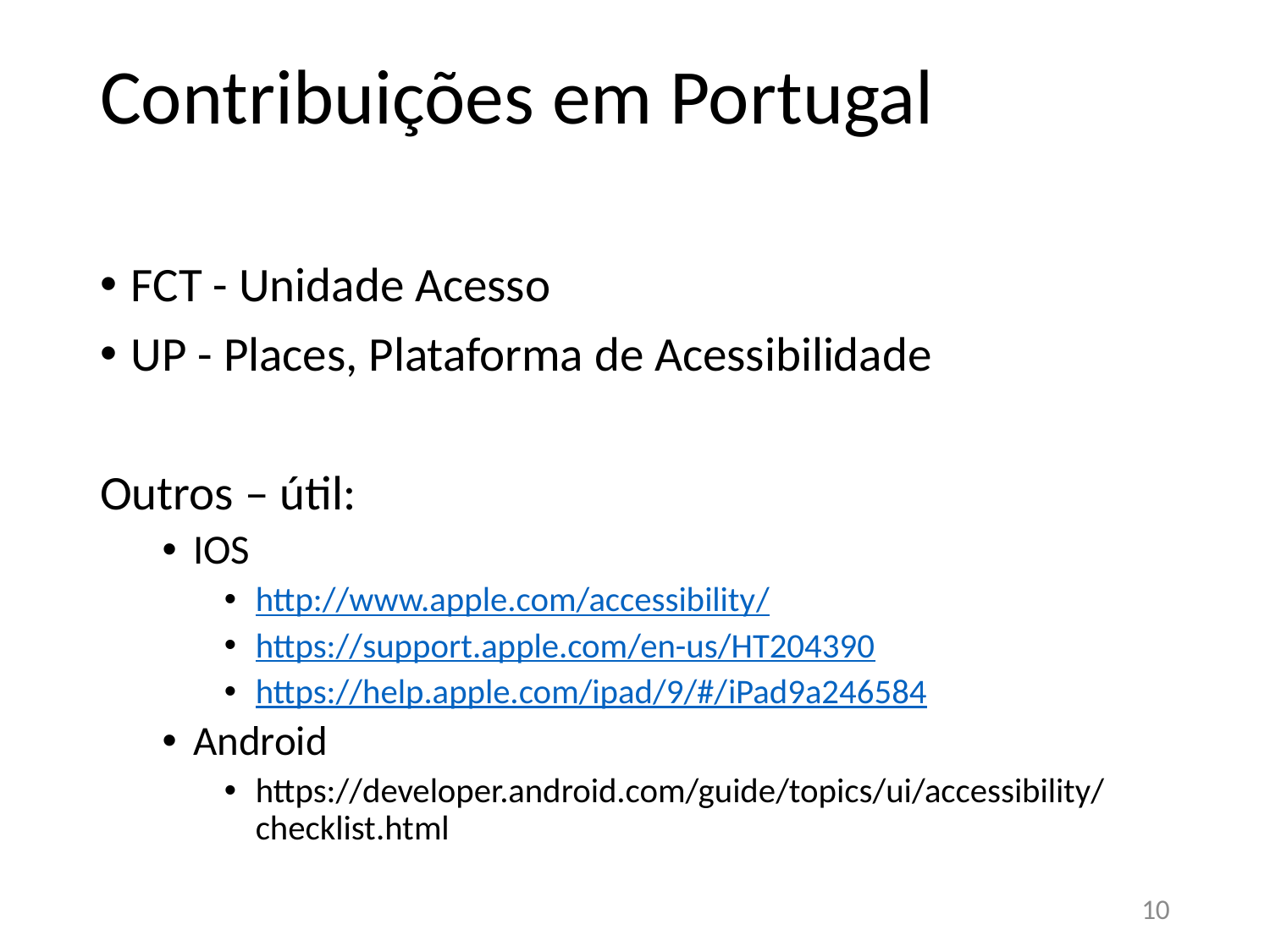

# Contribuições em Portugal
FCT - Unidade Acesso
UP - Places, Plataforma de Acessibilidade

Outros – útil:
IOS
http://www.apple.com/accessibility/
https://support.apple.com/en-us/HT204390
https://help.apple.com/ipad/9/#/iPad9a246584
Android
https://developer.android.com/guide/topics/ui/accessibility/checklist.html
10